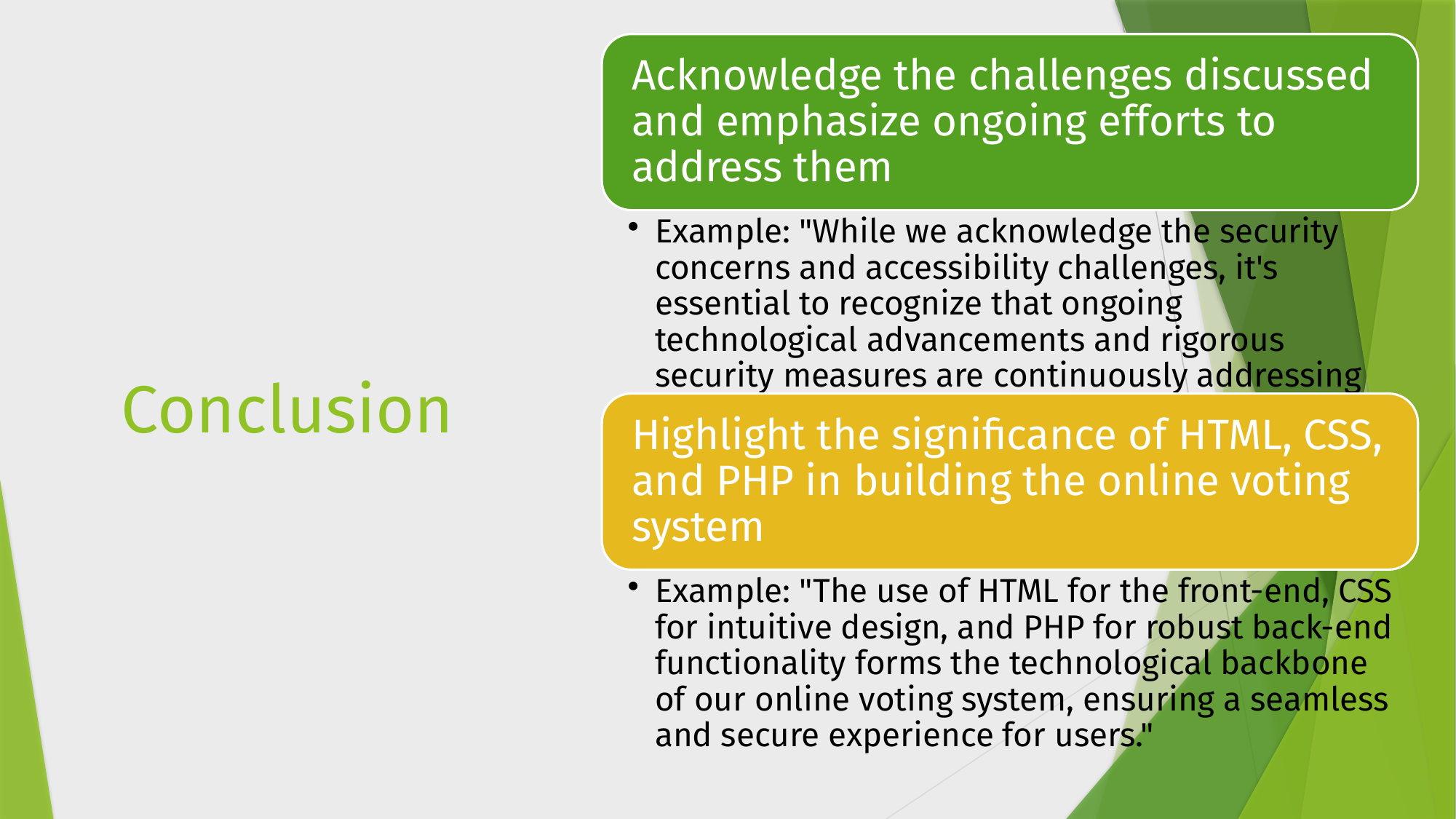

Acknowledge the challenges discussed and emphasize ongoing efforts to address them
Example: "While we acknowledge the security concerns and accessibility challenges, it's essential to recognize that ongoing technological advancements and rigorous security measures are continuously addressing these issues."
Highlight the significance of HTML, CSS, and PHP in building the online voting system
Example: "The use of HTML for the front-end, CSS for intuitive design, and PHP for robust back-end functionality forms the technological backbone of our online voting system, ensuring a seamless and secure experience for users."
# Conclusion